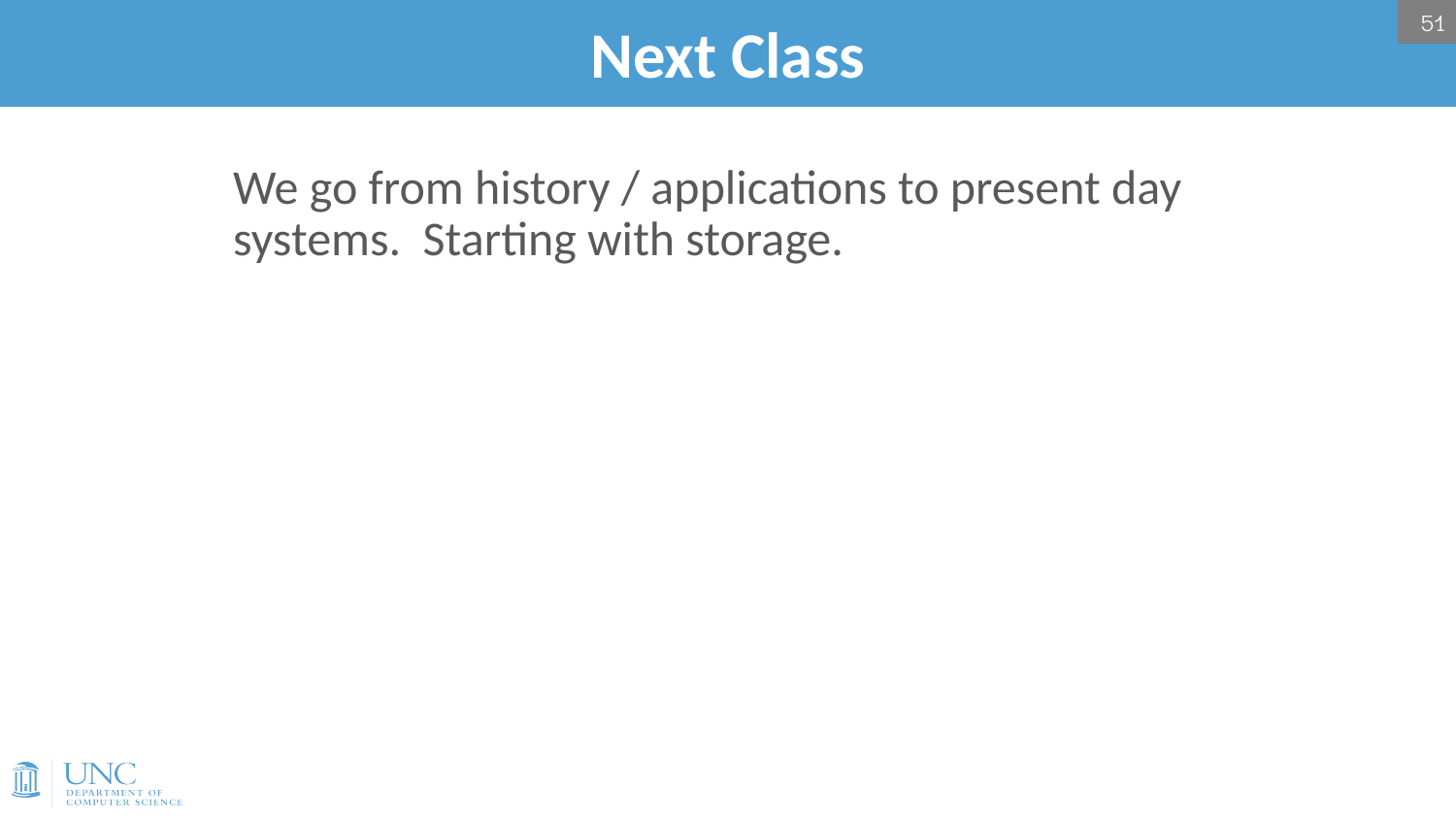

51
# Next Class
We go from history / applications to present day systems.  Starting with storage.